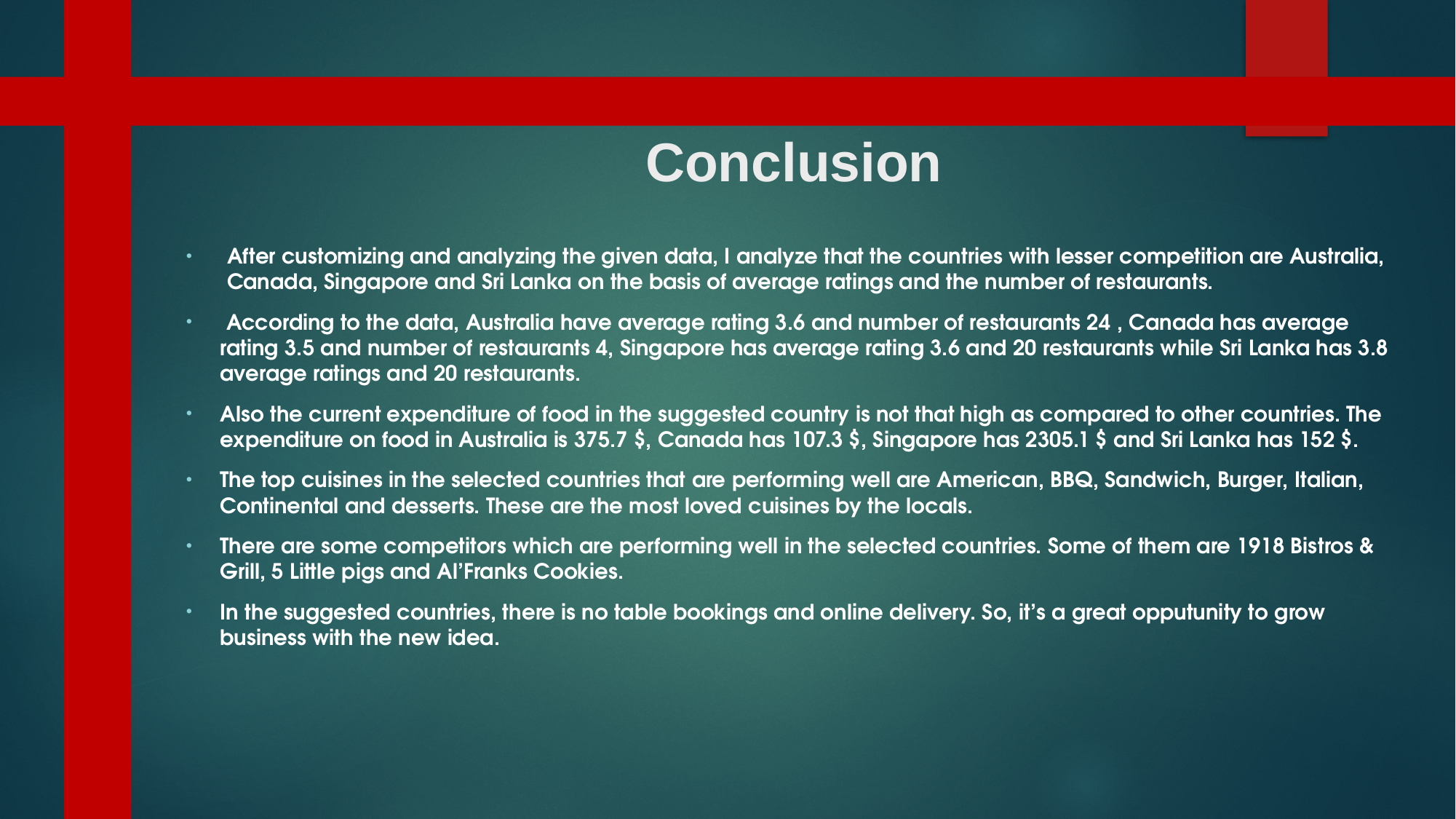

# Conclusion
After customizing and analyzing the given data, I analyze that the countries with lesser competition are Australia, Canada, Singapore and Sri Lanka on the basis of average ratings and the number of restaurants.
 According to the data, Australia have average rating 3.6 and number of restaurants 24 , Canada has average rating 3.5 and number of restaurants 4, Singapore has average rating 3.6 and 20 restaurants while Sri Lanka has 3.8 average ratings and 20 restaurants.
Also the current expenditure of food in the suggested country is not that high as compared to other countries. The expenditure on food in Australia is 375.7 $, Canada has 107.3 $, Singapore has 2305.1 $ and Sri Lanka has 152 $.
The top cuisines in the selected countries that are performing well are American, BBQ, Sandwich, Burger, Italian, Continental and desserts. These are the most loved cuisines by the locals.
There are some competitors which are performing well in the selected countries. Some of them are 1918 Bistros & Grill, 5 Little pigs and Al’Franks Cookies.
In the suggested countries, there is no table bookings and online delivery. So, it’s a great opputunity to grow business with the new idea.